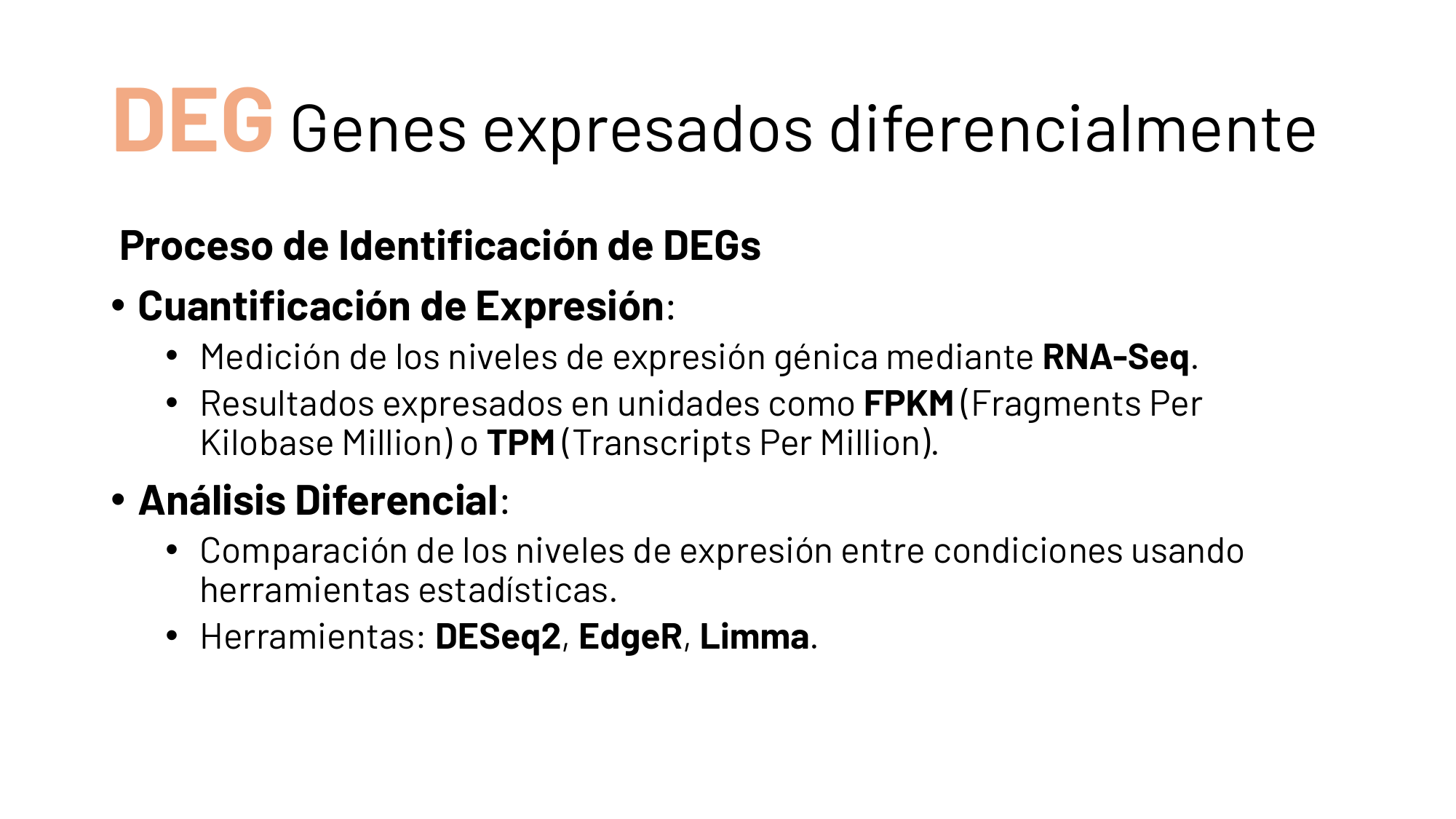

# DEG Genes expresados diferencialmente
 Proceso de Identificación de DEGs
Cuantificación de Expresión:
Medición de los niveles de expresión génica mediante RNA-Seq.
Resultados expresados en unidades como FPKM (Fragments Per Kilobase Million) o TPM (Transcripts Per Million).
Análisis Diferencial:
Comparación de los niveles de expresión entre condiciones usando herramientas estadísticas.
Herramientas: DESeq2, EdgeR, Limma.